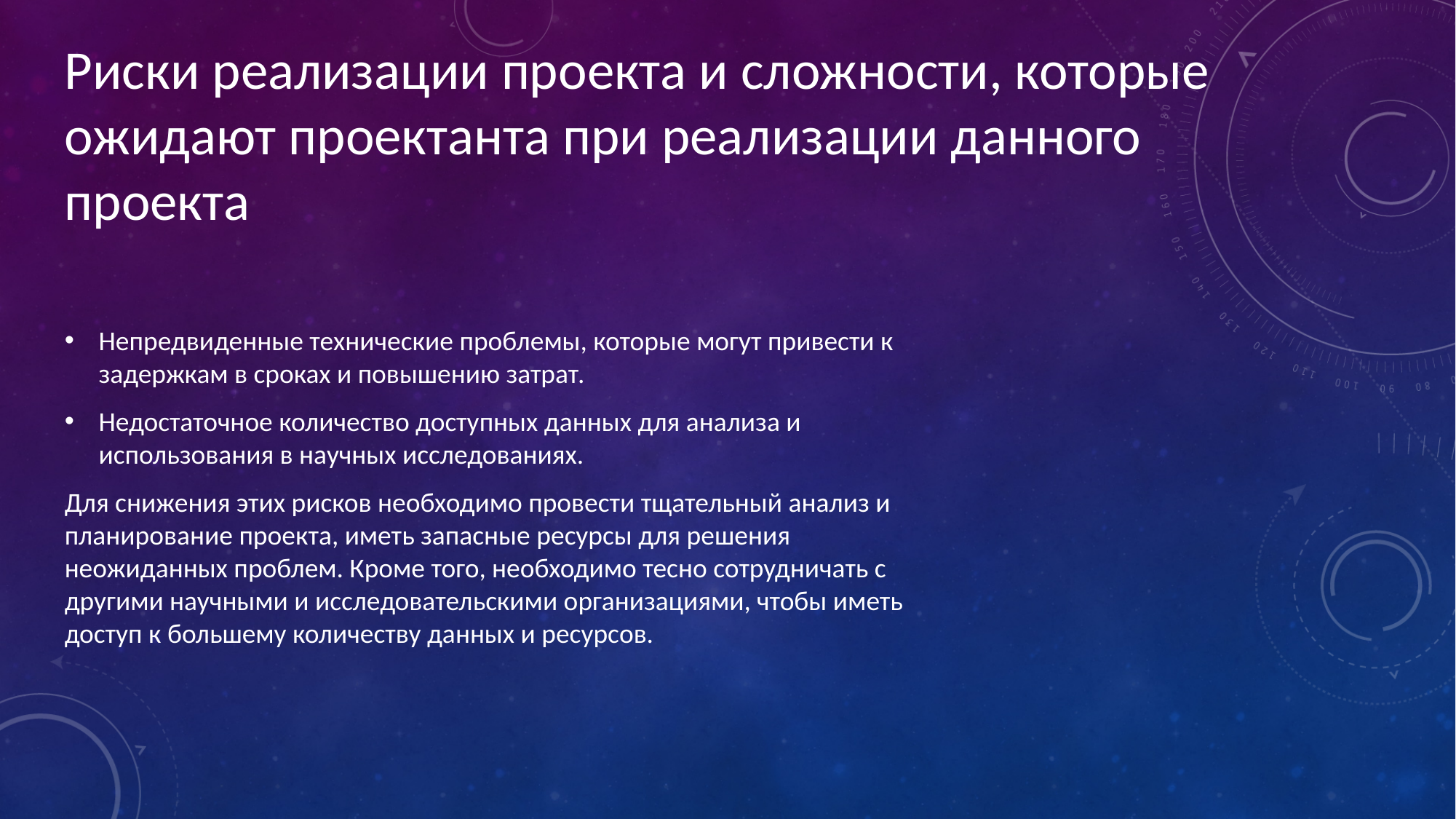

Риски реализации проекта и сложности, которые ожидают проектанта при реализации данного проекта
Непредвиденные технические проблемы, которые могут привести к задержкам в сроках и повышению затрат.
Недостаточное количество доступных данных для анализа и использования в научных исследованиях.
Для снижения этих рисков необходимо провести тщательный анализ и планирование проекта, иметь запасные ресурсы для решения неожиданных проблем. Кроме того, необходимо тесно сотрудничать с другими научными и исследовательскими организациями, чтобы иметь доступ к большему количеству данных и ресурсов.